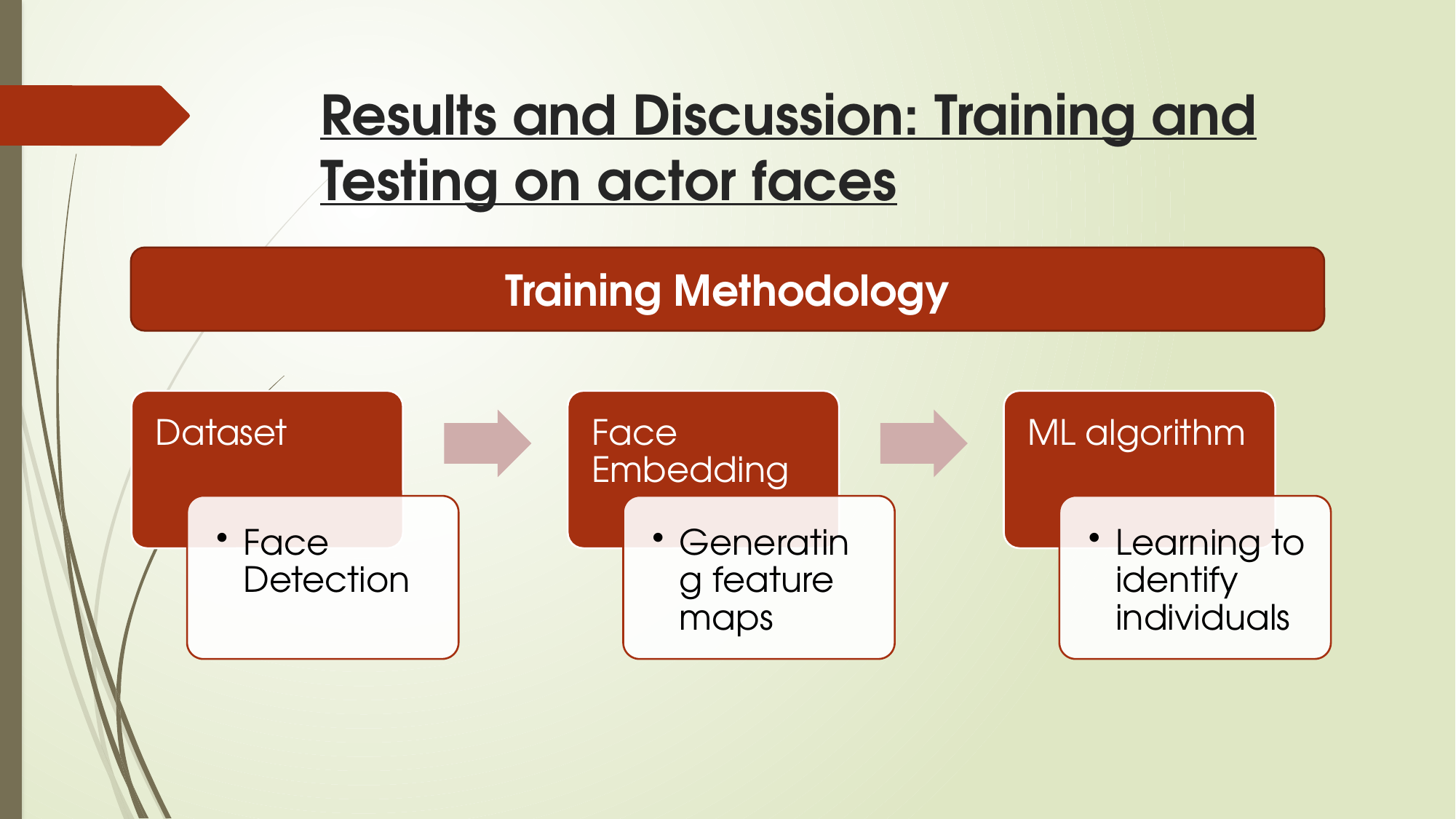

# Results and Discussion: Training and Testing on actor faces
Training Methodology
Dataset
Face Detection

Face Embedding
Generating feature maps

ML algorithm
Learning to identify individuals